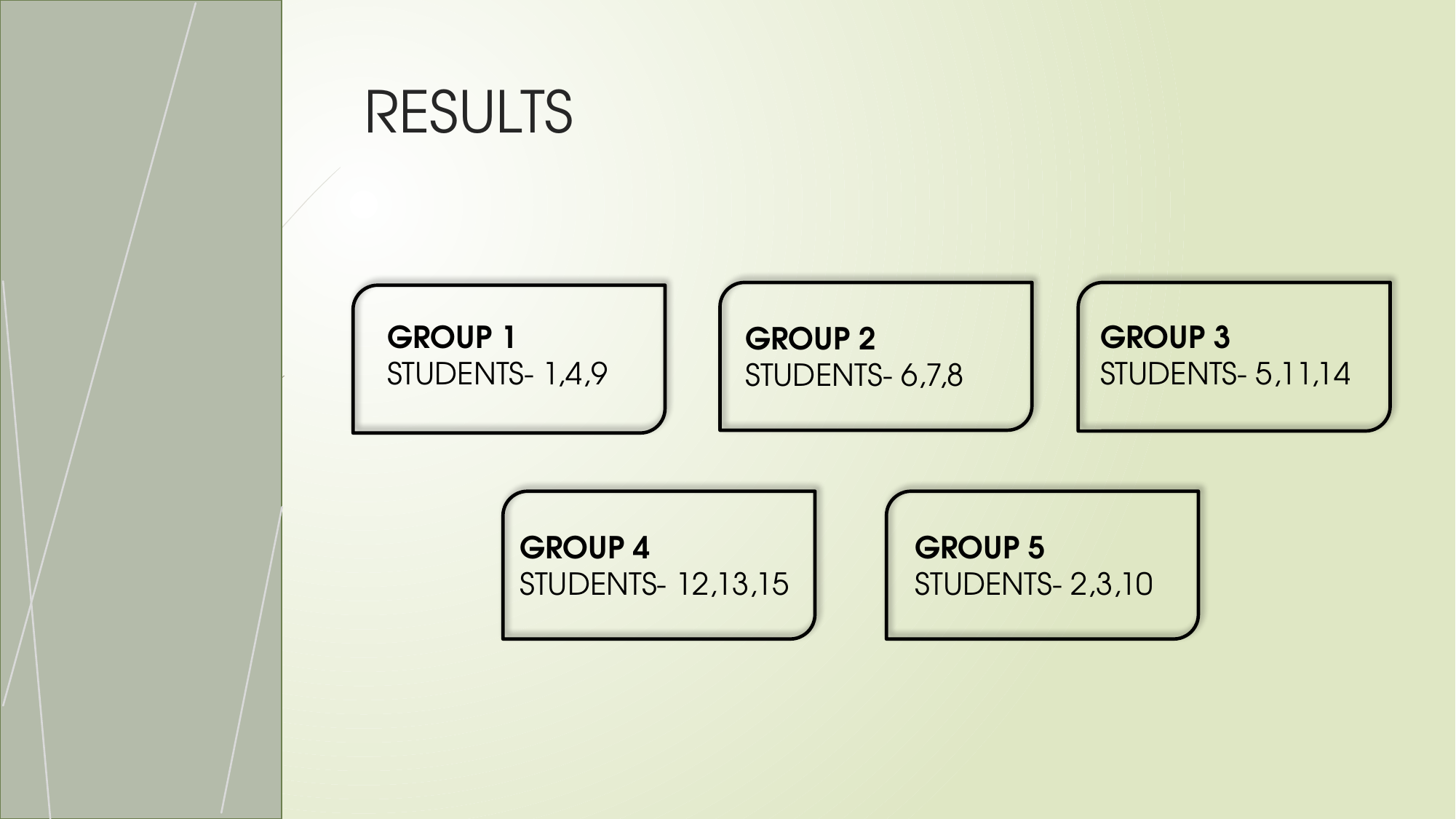

# RESULTS

GROUP 1
STUDENTS- 1,4,9
GROUP 3
STUDENTS- 5,11,14
GROUP 2
STUDENTS- 6,7,8

GROUP 4
STUDENTS- 12,13,15
GROUP 5
STUDENTS- 2,3,10